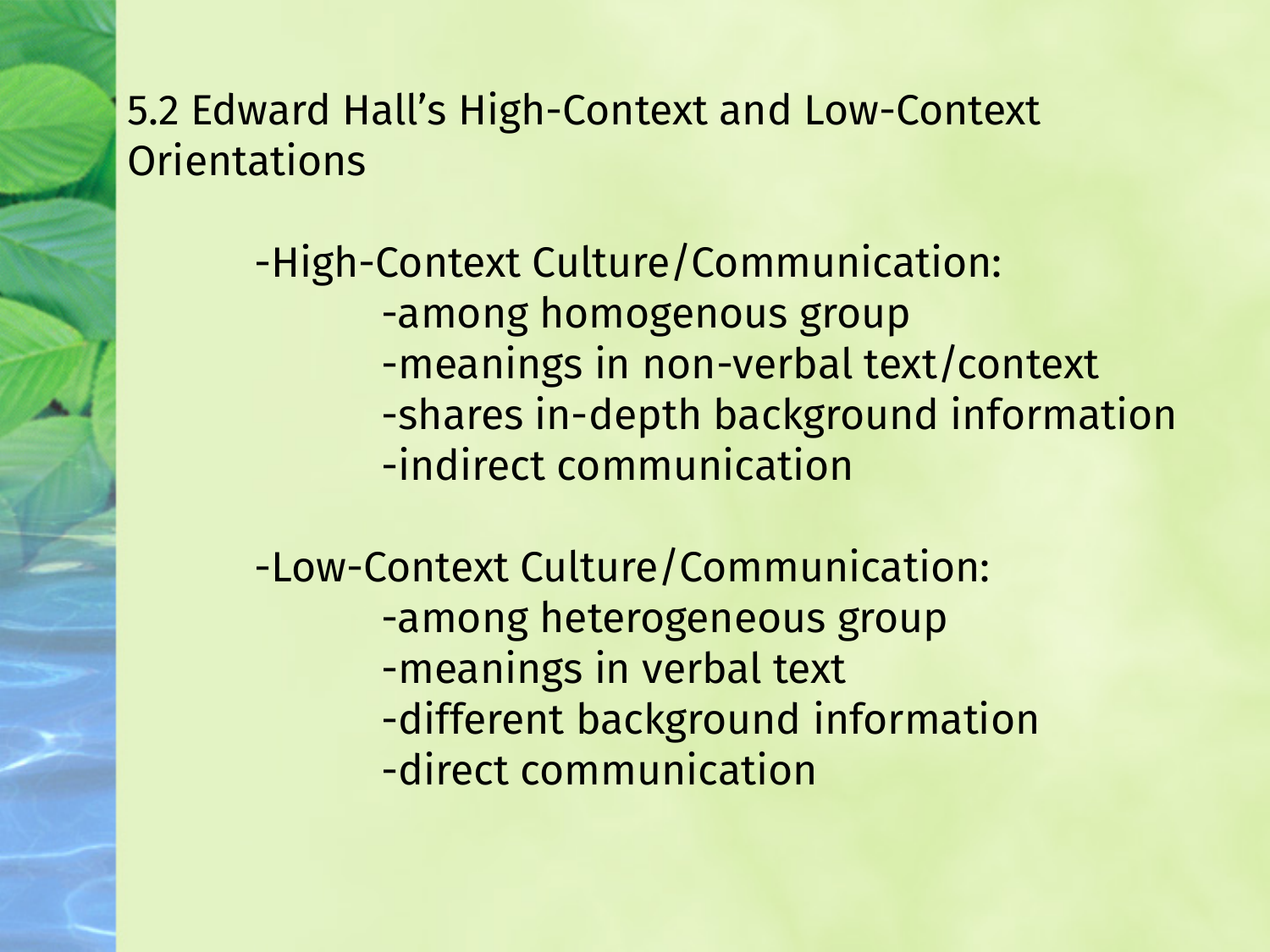

5.2 Edward Hall’s High-Context and Low-Context Orientations

	-High-Context Culture/Communication:
		-among homogenous group
		-meanings in non-verbal text/context
		-shares in-depth background information
		-indirect communication

	-Low-Context Culture/Communication:
		-among heterogeneous group
		-meanings in verbal text
		-different background information
		-direct communication